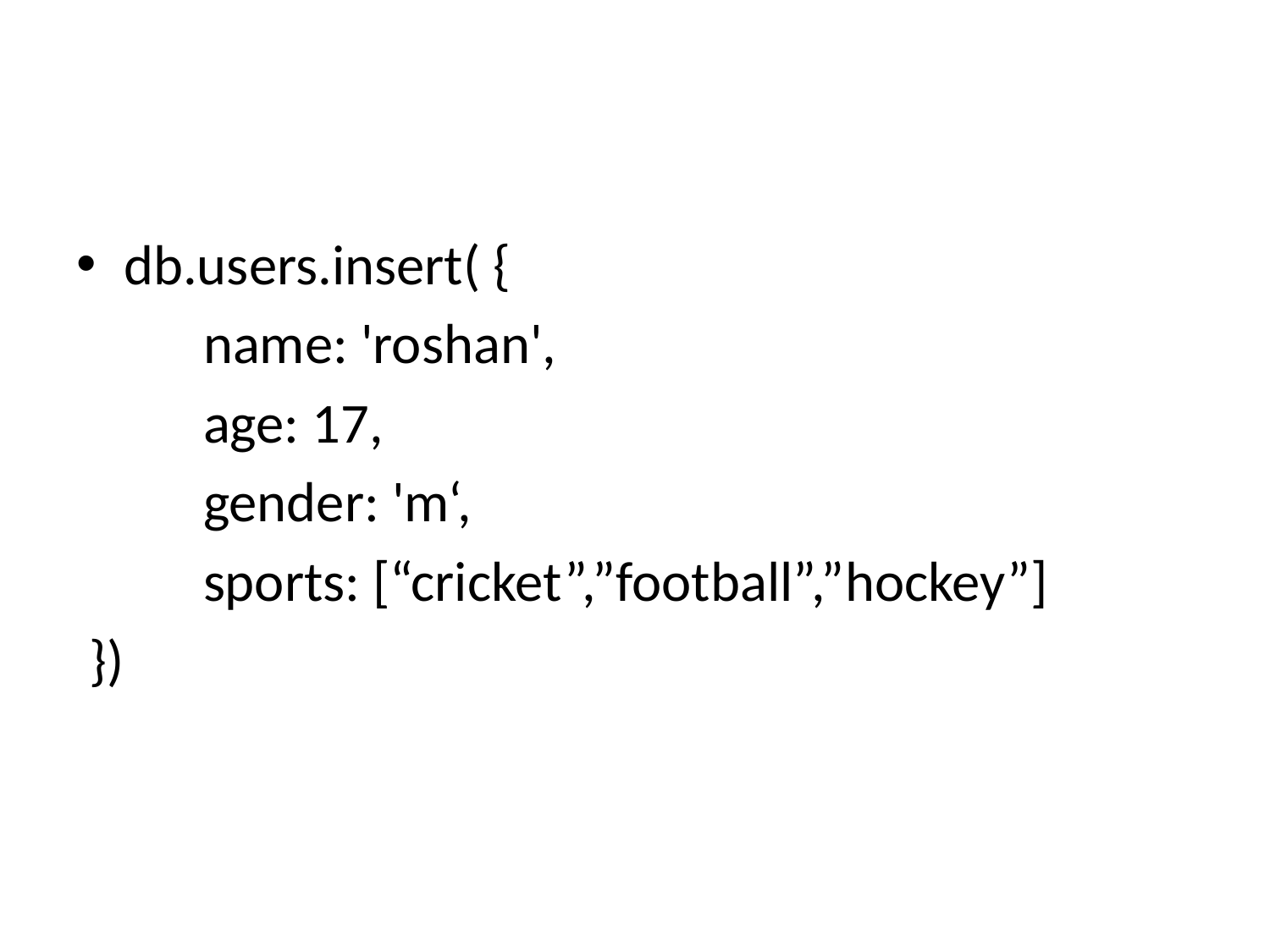

#
db.users.insert( {
	name: 'roshan',
	age: 17,
	gender: 'm‘,
	sports: [“cricket”,”football”,”hockey”]
 })